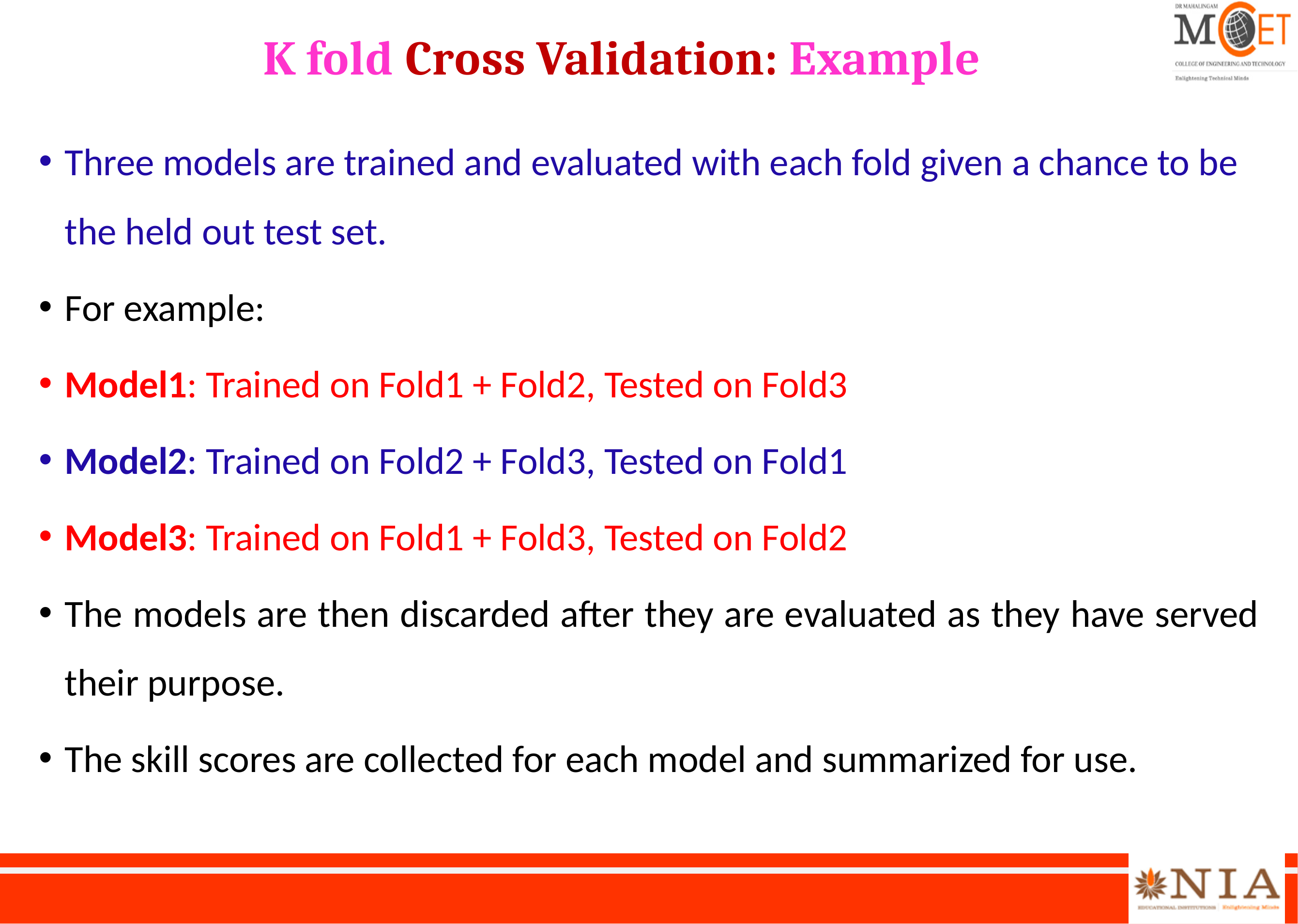

# K fold Cross Validation: Example
Three models are trained and evaluated with each fold given a chance to be the held out test set.
For example:
Model1: Trained on Fold1 + Fold2, Tested on Fold3
Model2: Trained on Fold2 + Fold3, Tested on Fold1
Model3: Trained on Fold1 + Fold3, Tested on Fold2
The models are then discarded after they are evaluated as they have served their purpose.
The skill scores are collected for each model and summarized for use.